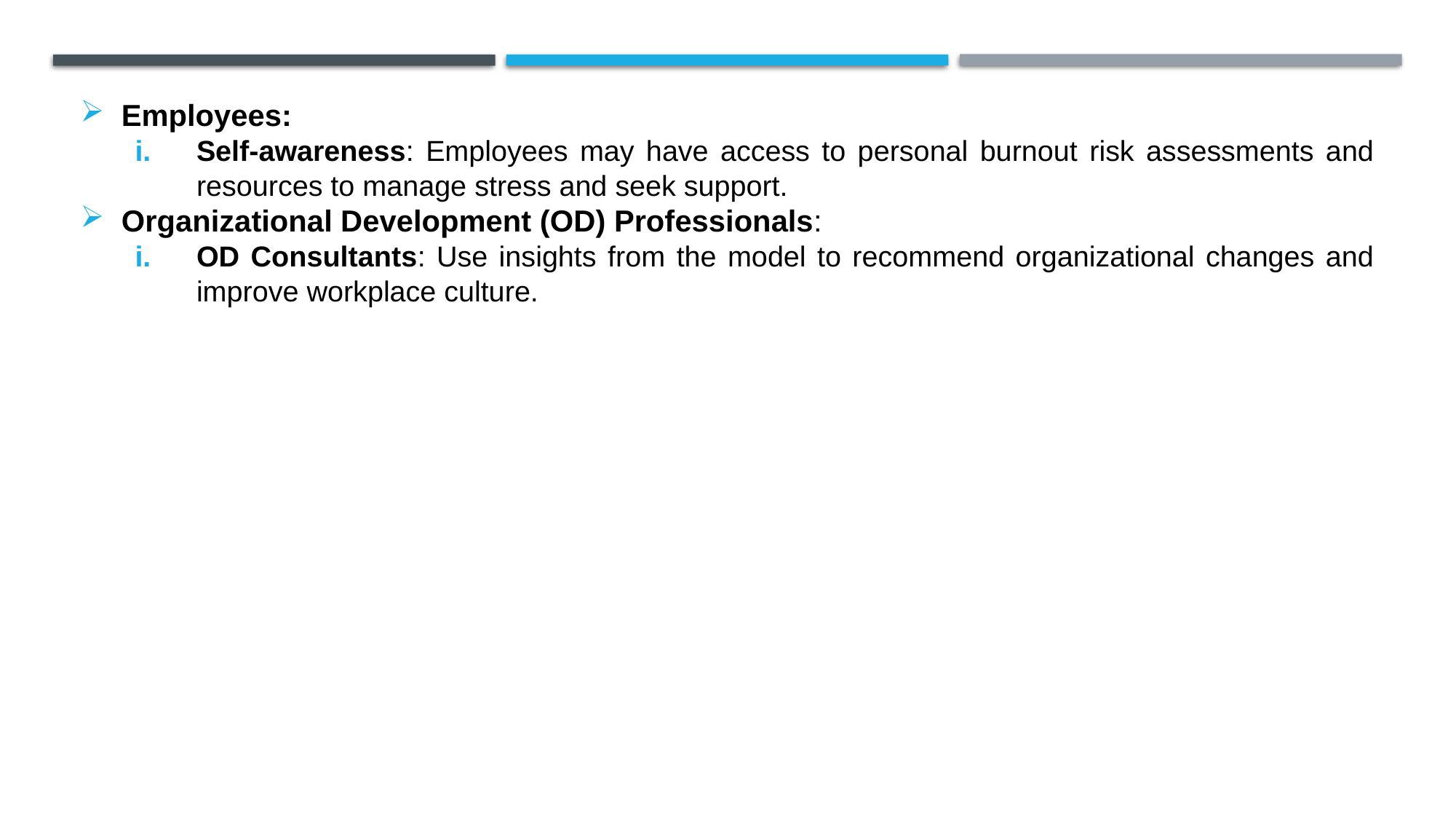

Employees:
Self-awareness: Employees may have access to personal burnout risk assessments and resources to manage stress and seek support.
Organizational Development (OD) Professionals:
OD Consultants: Use insights from the model to recommend organizational changes and improve workplace culture.